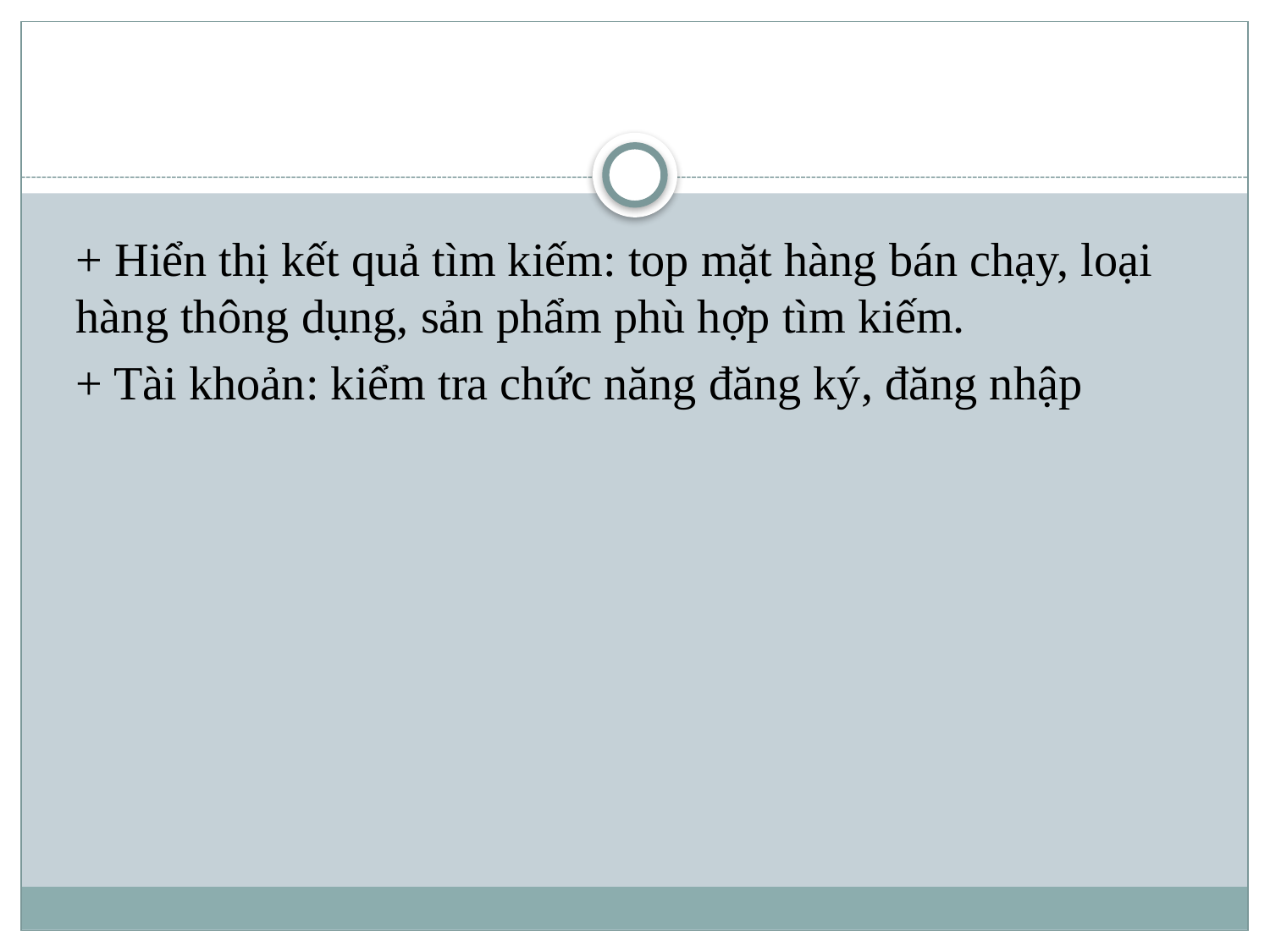

+ Hiển thị kết quả tìm kiếm: top mặt hàng bán chạy, loại hàng thông dụng, sản phẩm phù hợp tìm kiếm.
+ Tài khoản: kiểm tra chức năng đăng ký, đăng nhập